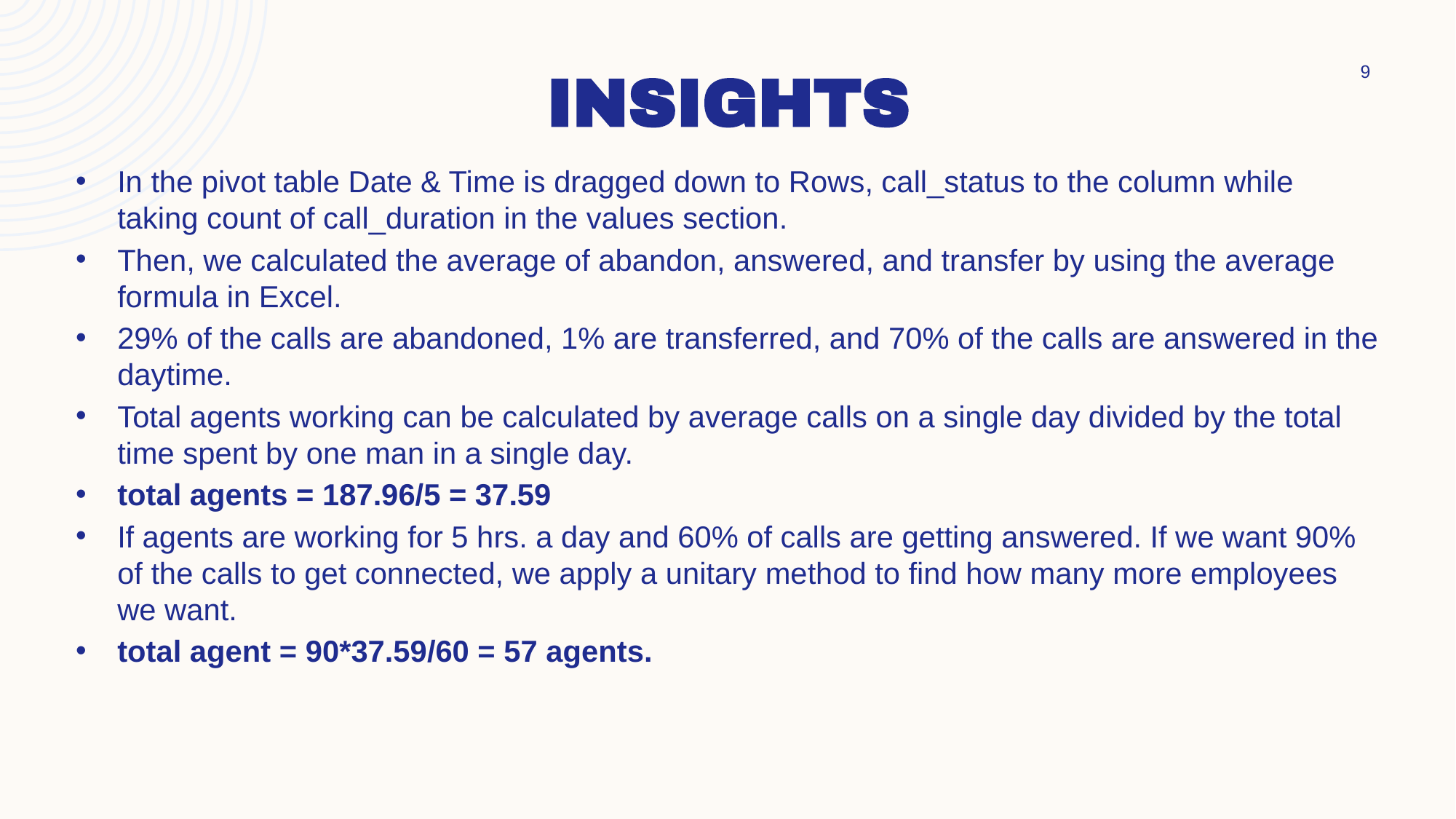

# Insights
9
In the pivot table Date & Time is dragged down to Rows, call_status to the column while taking count of call_duration in the values section.
Then, we calculated the average of abandon, answered, and transfer by using the average formula in Excel.
29% of the calls are abandoned, 1% are transferred, and 70% of the calls are answered in the daytime.
Total agents working can be calculated by average calls on a single day divided by the total time spent by one man in a single day.
total agents = 187.96/5 = 37.59
If agents are working for 5 hrs. a day and 60% of calls are getting answered. If we want 90% of the calls to get connected, we apply a unitary method to find how many more employees we want.
total agent = 90*37.59/60 = 57 agents.